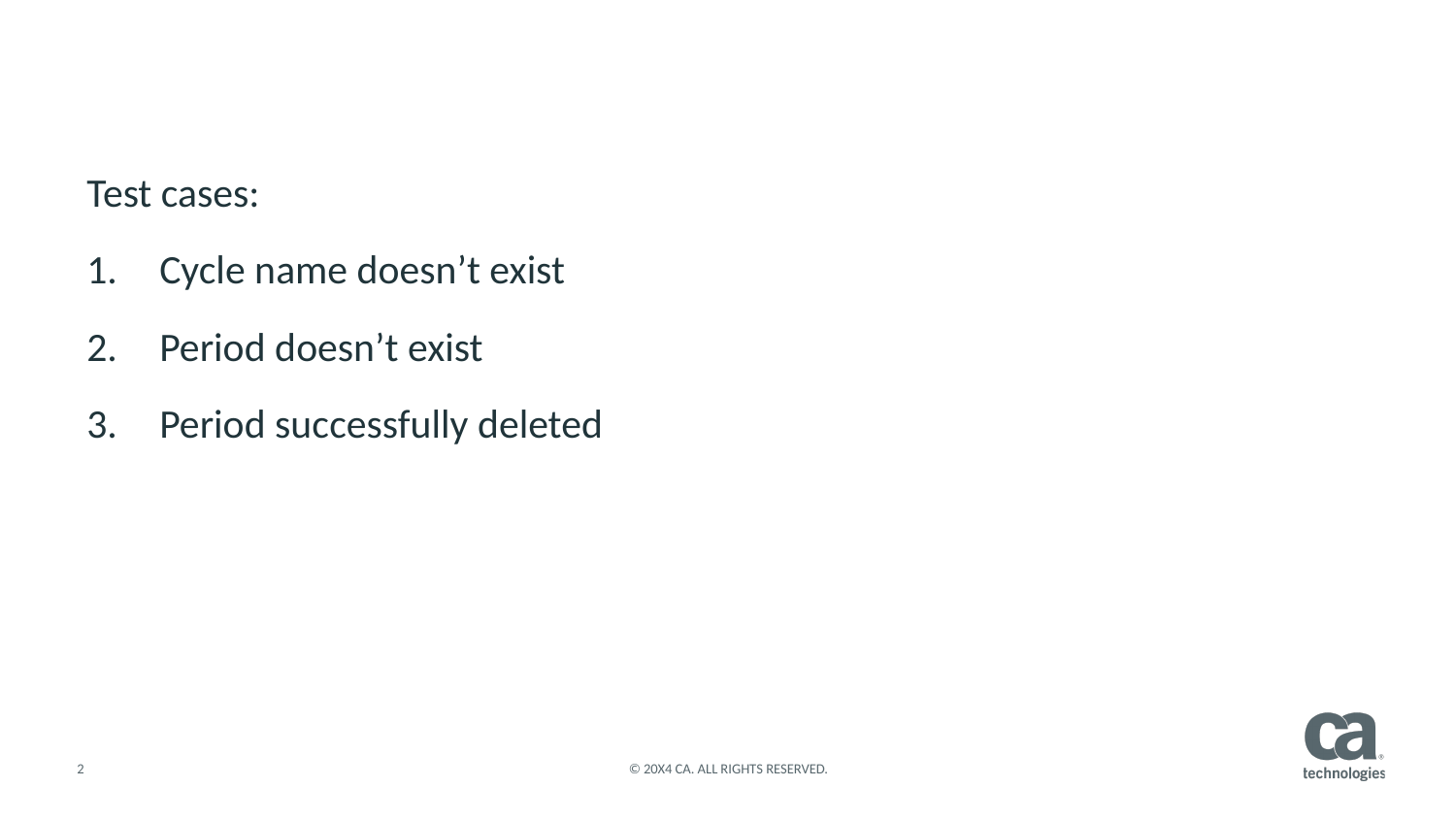

Test cases:
Cycle name doesn’t exist
Period doesn’t exist
Period successfully deleted